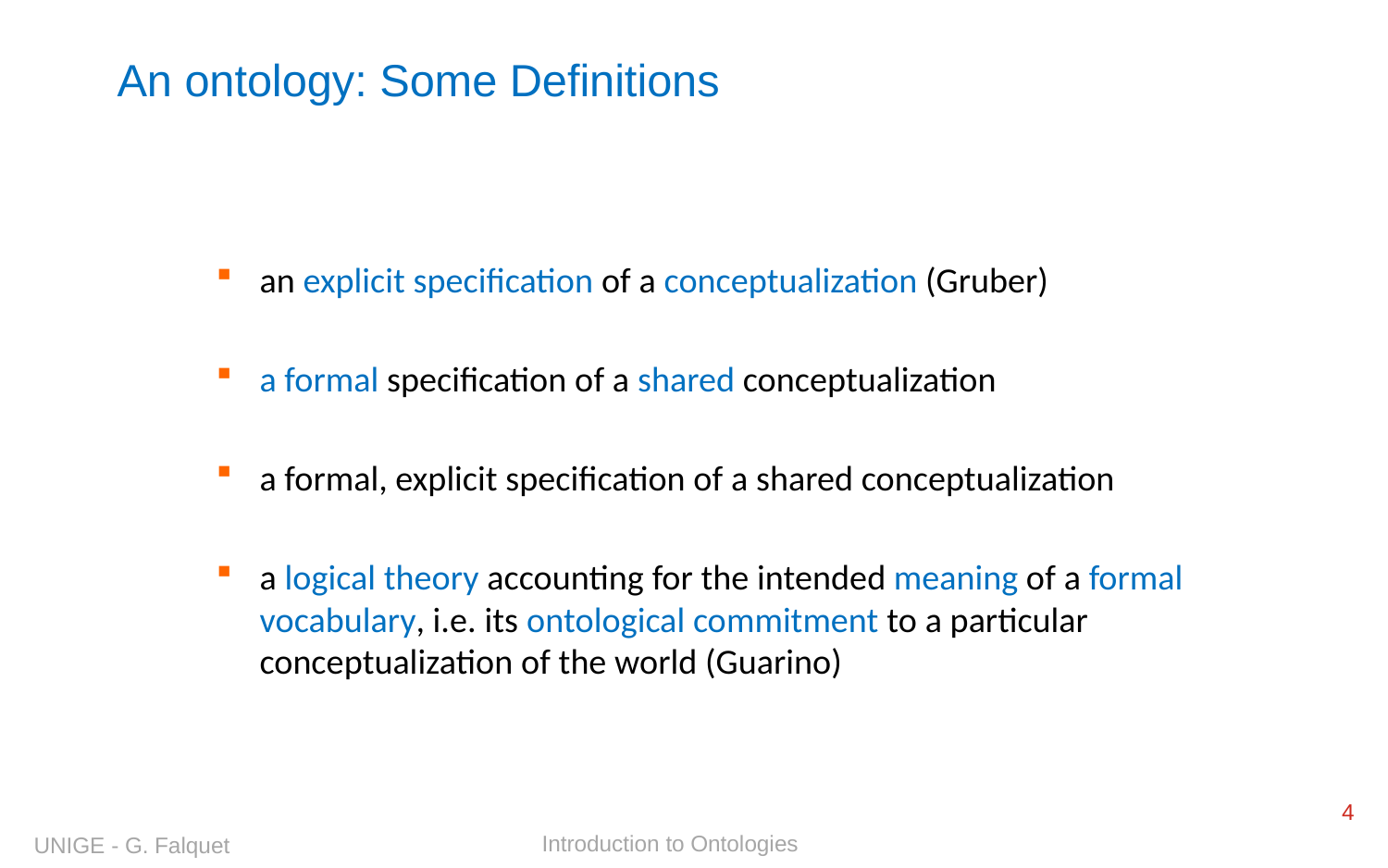

# An ontology: Some Definitions
an explicit specification of a conceptualization (Gruber)

a formal specification of a shared conceptualization

a formal, explicit specification of a shared conceptualization

a logical theory accounting for the intended meaning of a formal vocabulary, i.e. its ontological commitment to a particular conceptualization of the world (Guarino)

4
Introduction to Ontologies
UNIGE - G. Falquet